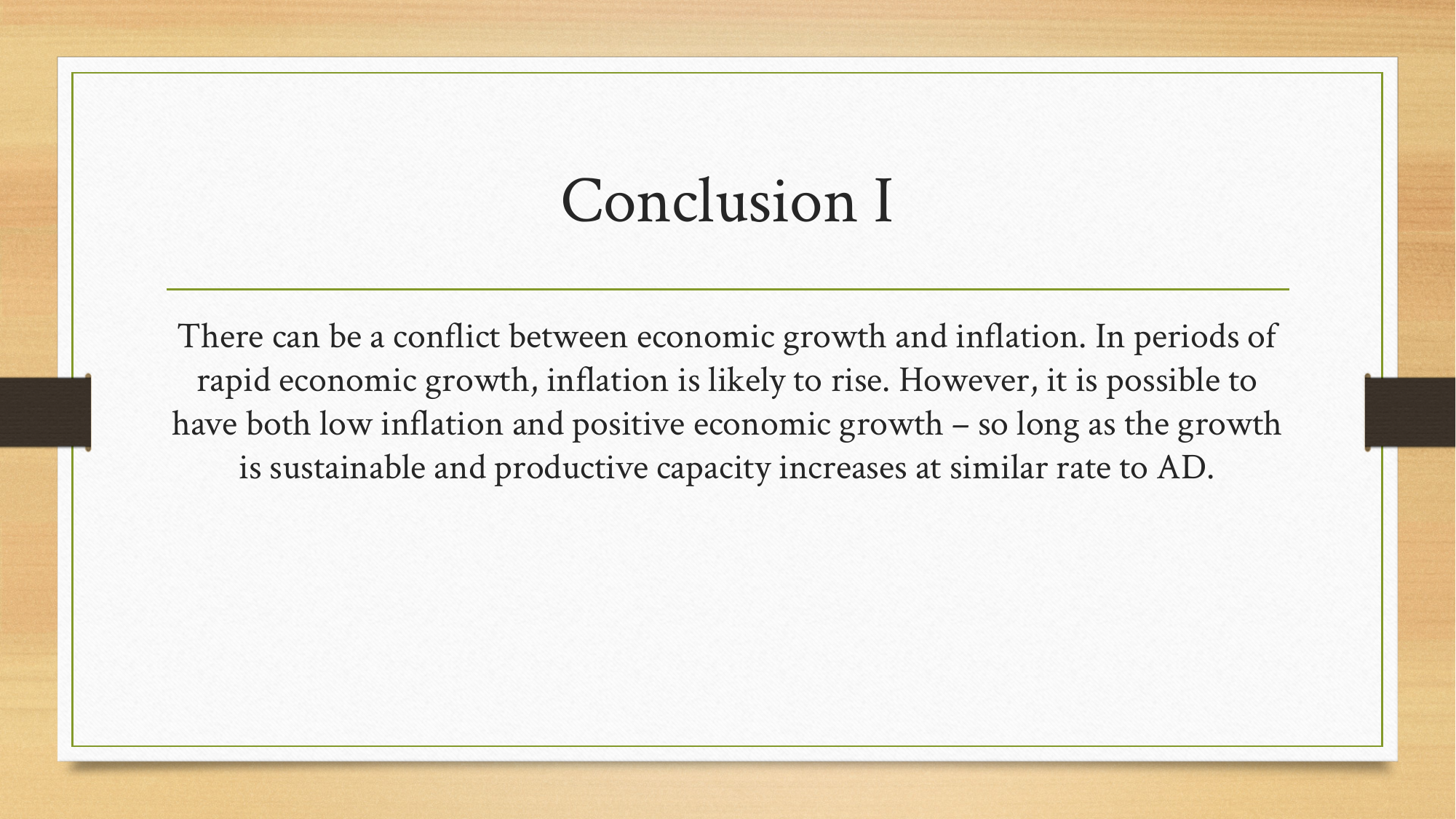

# Conclusion I
There can be a conflict between economic growth and inflation. In periods of rapid economic growth, inflation is likely to rise. However, it is possible to have both low inflation and positive economic growth – so long as the growth is sustainable and productive capacity increases at similar rate to AD.